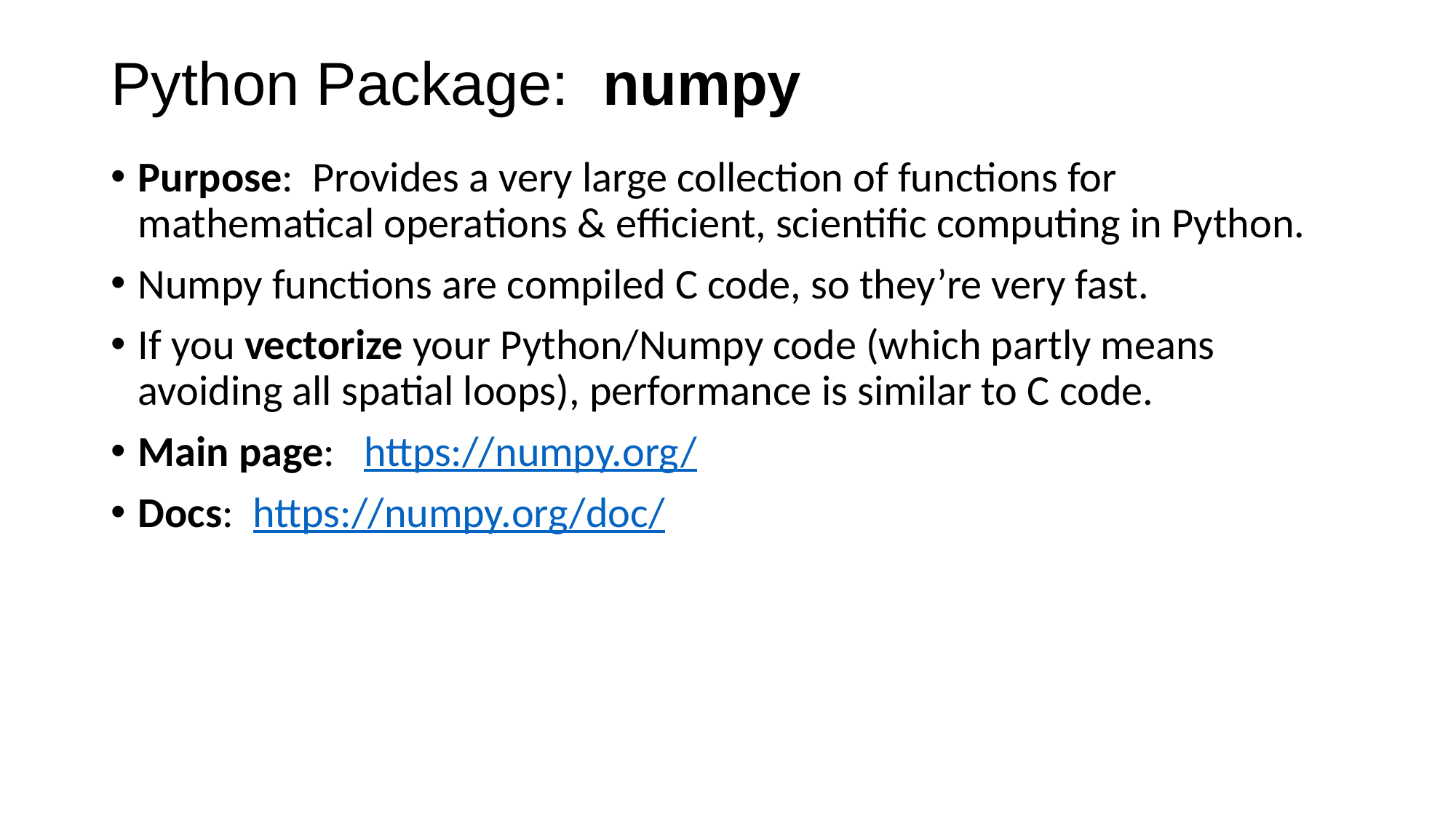

# Python Package:  numpy
Purpose:  Provides a very large collection of functions for mathematical operations & efficient, scientific computing in Python.
Numpy functions are compiled C code, so they’re very fast.
If you vectorize your Python/Numpy code (which partly means avoiding all spatial loops), performance is similar to C code.
Main page:   https://numpy.org/
Docs:  https://numpy.org/doc/